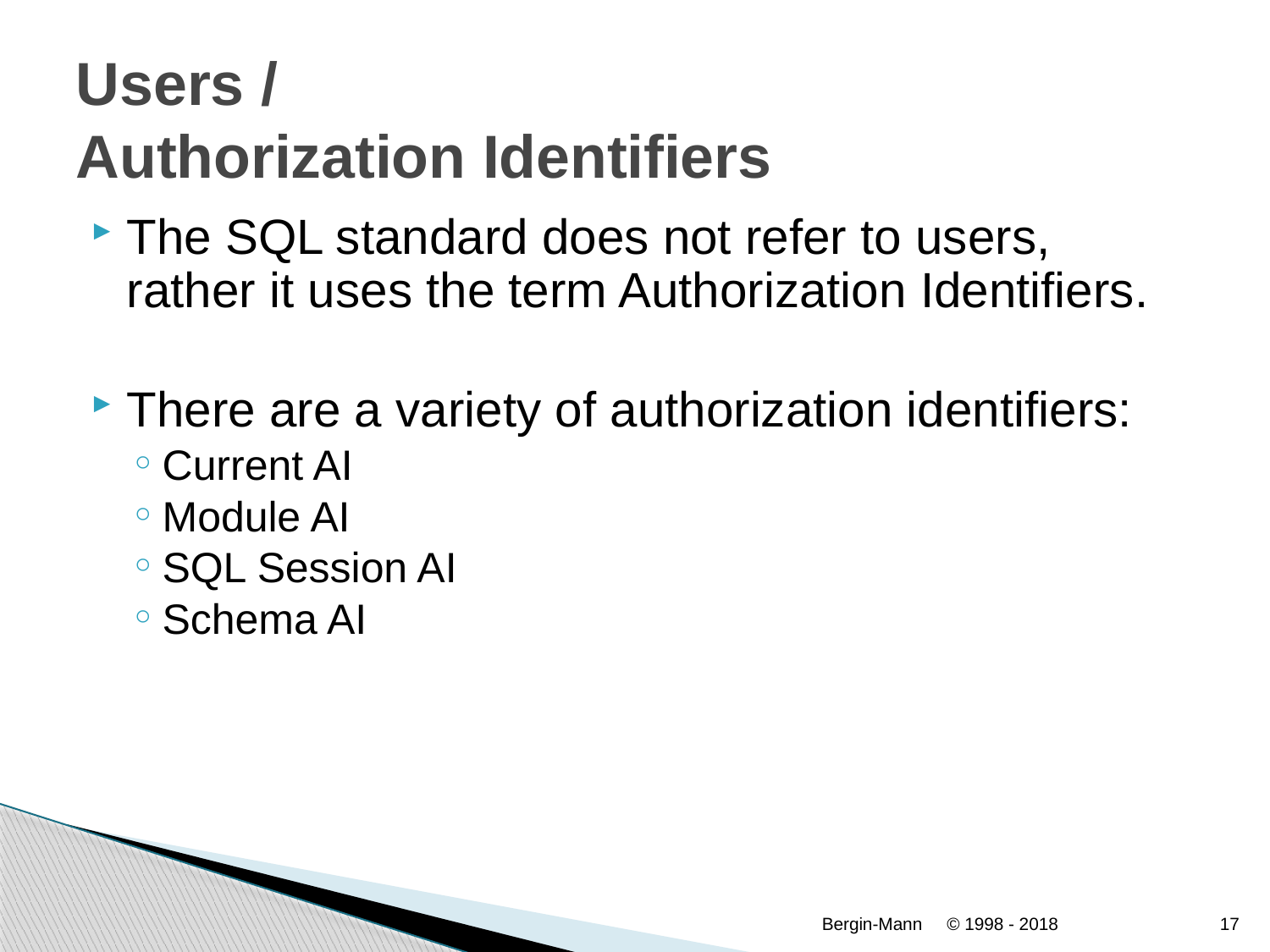

# Users / Authorization Identifiers
The SQL standard does not refer to users, rather it uses the term Authorization Identifiers.
There are a variety of authorization identifiers:
Current AI
Module AI
SQL Session AI
Schema AI
Bergin-Mann
© 1998 - 2018
17